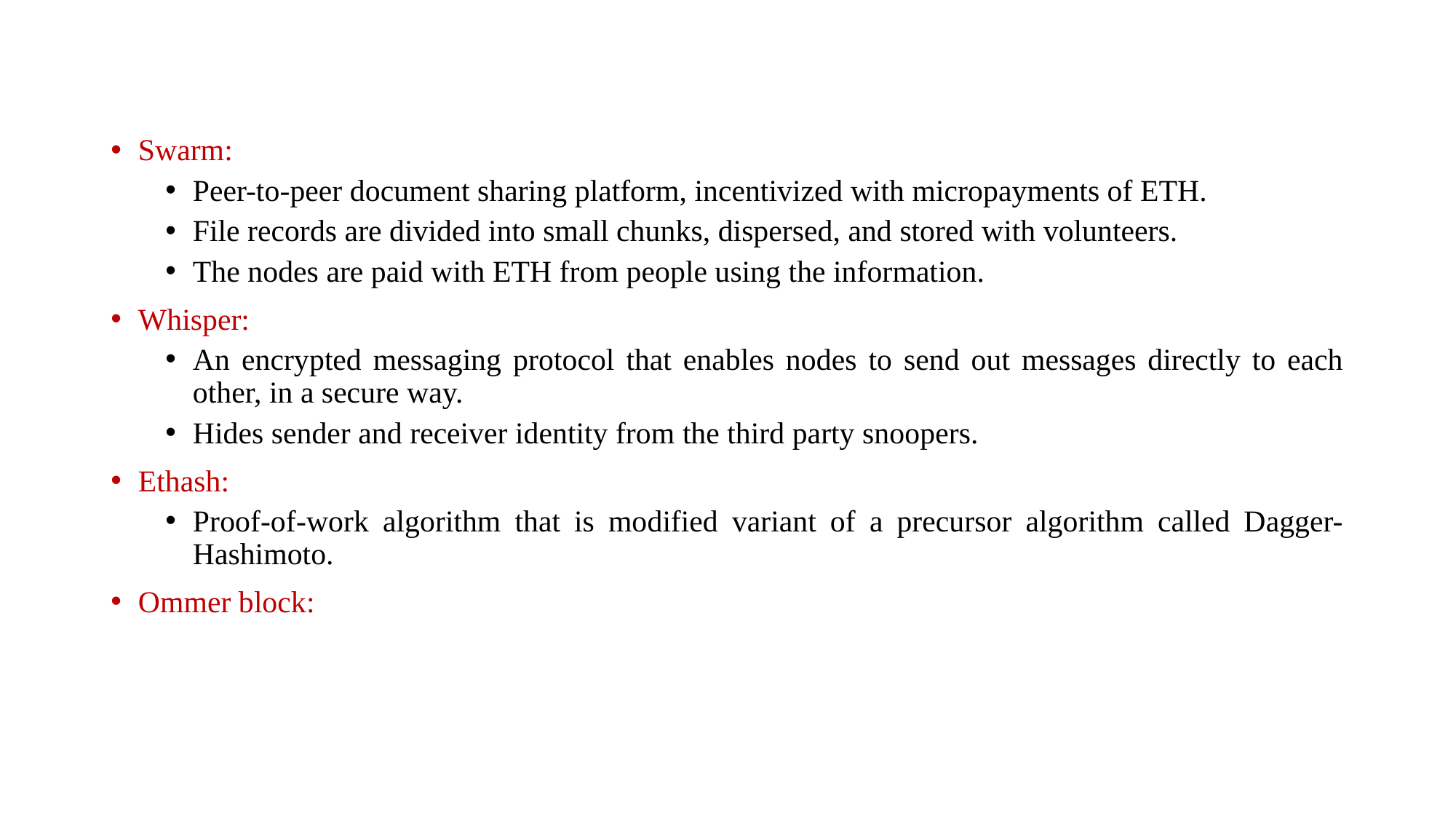

Swarm:
Peer-to-peer document sharing platform, incentivized with micropayments of ETH.
File records are divided into small chunks, dispersed, and stored with volunteers.
The nodes are paid with ETH from people using the information.
Whisper:
An encrypted messaging protocol that enables nodes to send out messages directly to each other, in a secure way.
Hides sender and receiver identity from the third party snoopers.
Ethash:
Proof-of-work algorithm that is modified variant of a precursor algorithm called Dagger-Hashimoto.
Ommer block: